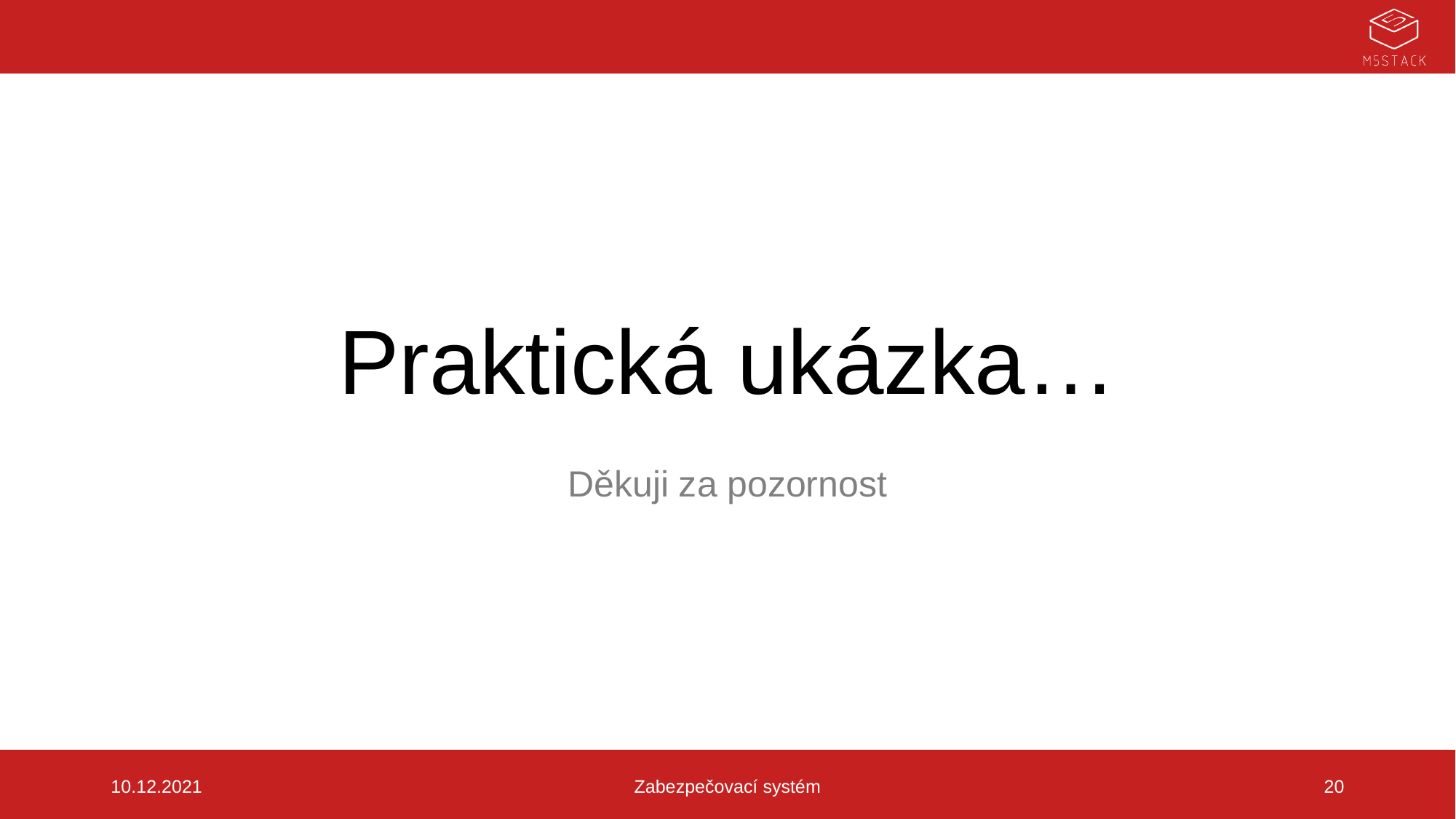

# Praktická ukázka…
Děkuji za pozornost
10.12.2021
Zabezpečovací systém
20